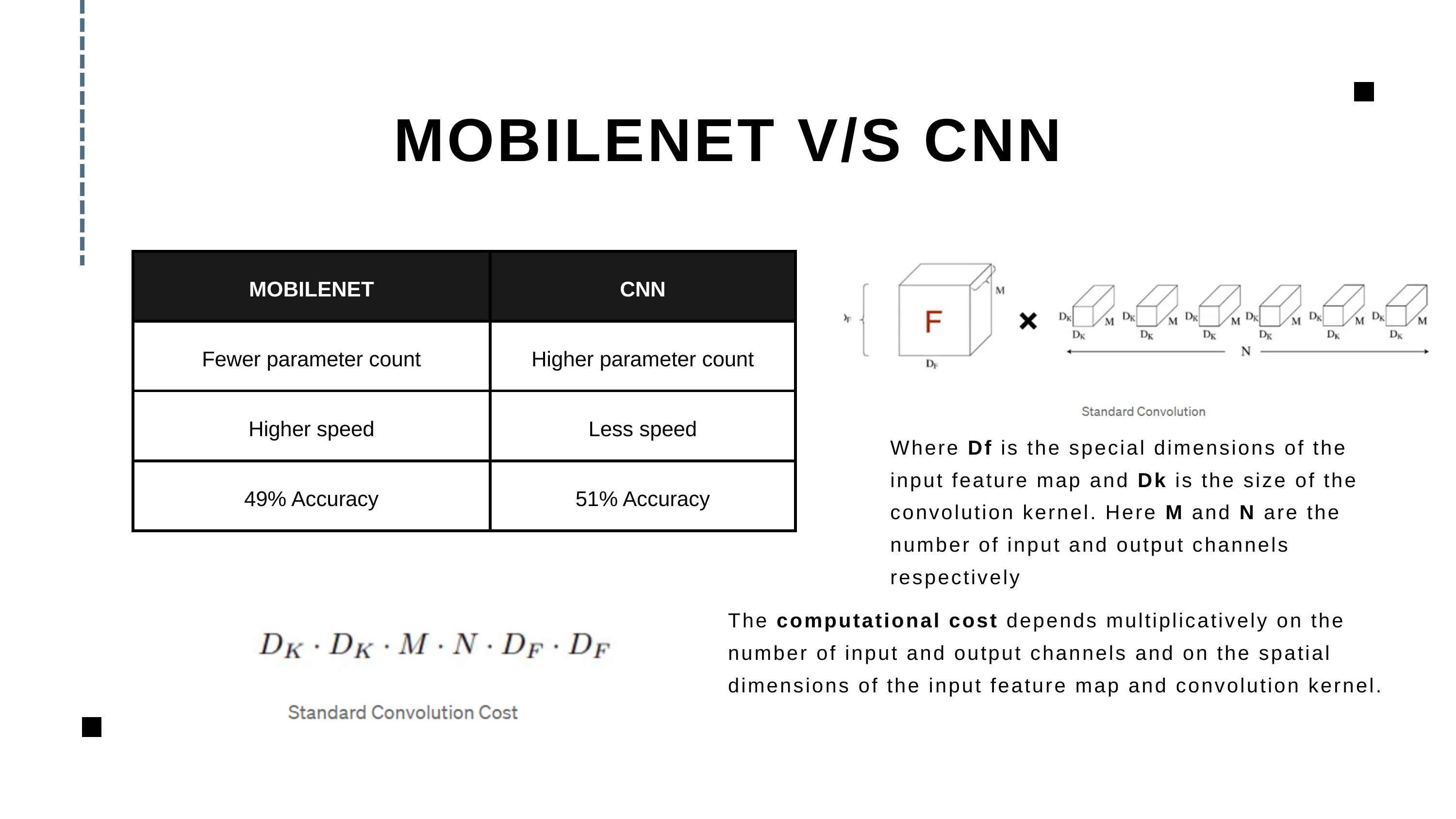

MOBILENET V/S CNN

| MOBILENET | CNN |
| --- | --- |
| Fewer parameter count | Higher parameter count |
| Higher speed | Less speed |
| 49% Accuracy | 51% Accuracy |
Where Df is the special dimensions of the input feature map and Dk is the size of the convolution kernel. Here M and N are the number of input and output channels respectively

The computational cost depends multiplicatively on the number of input and output channels and on the spatial dimensions of the input feature map and convolution kernel.